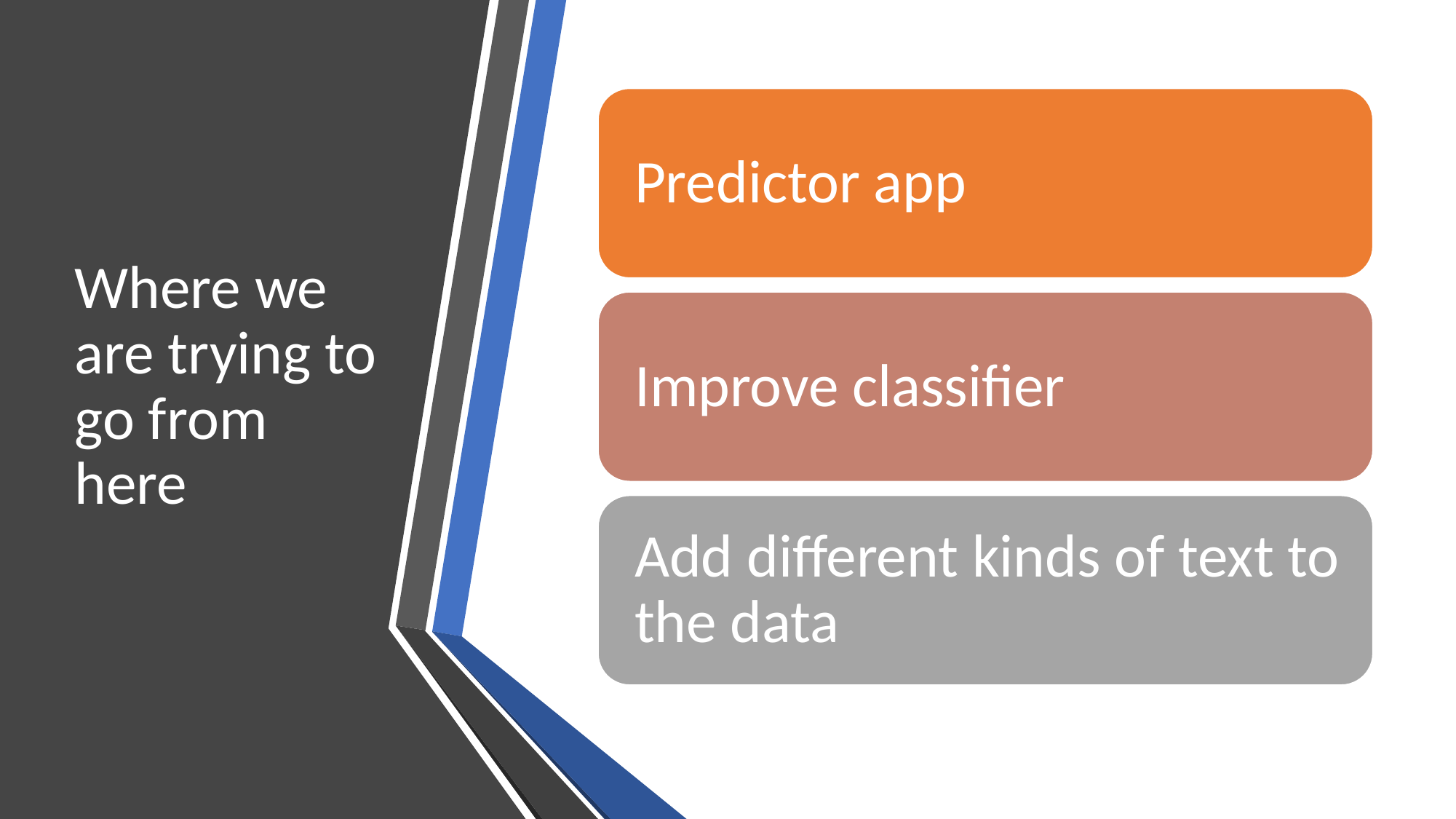

# Where we are trying to go from here
Predictor app
Improve classifier
Add different kinds of text to the data